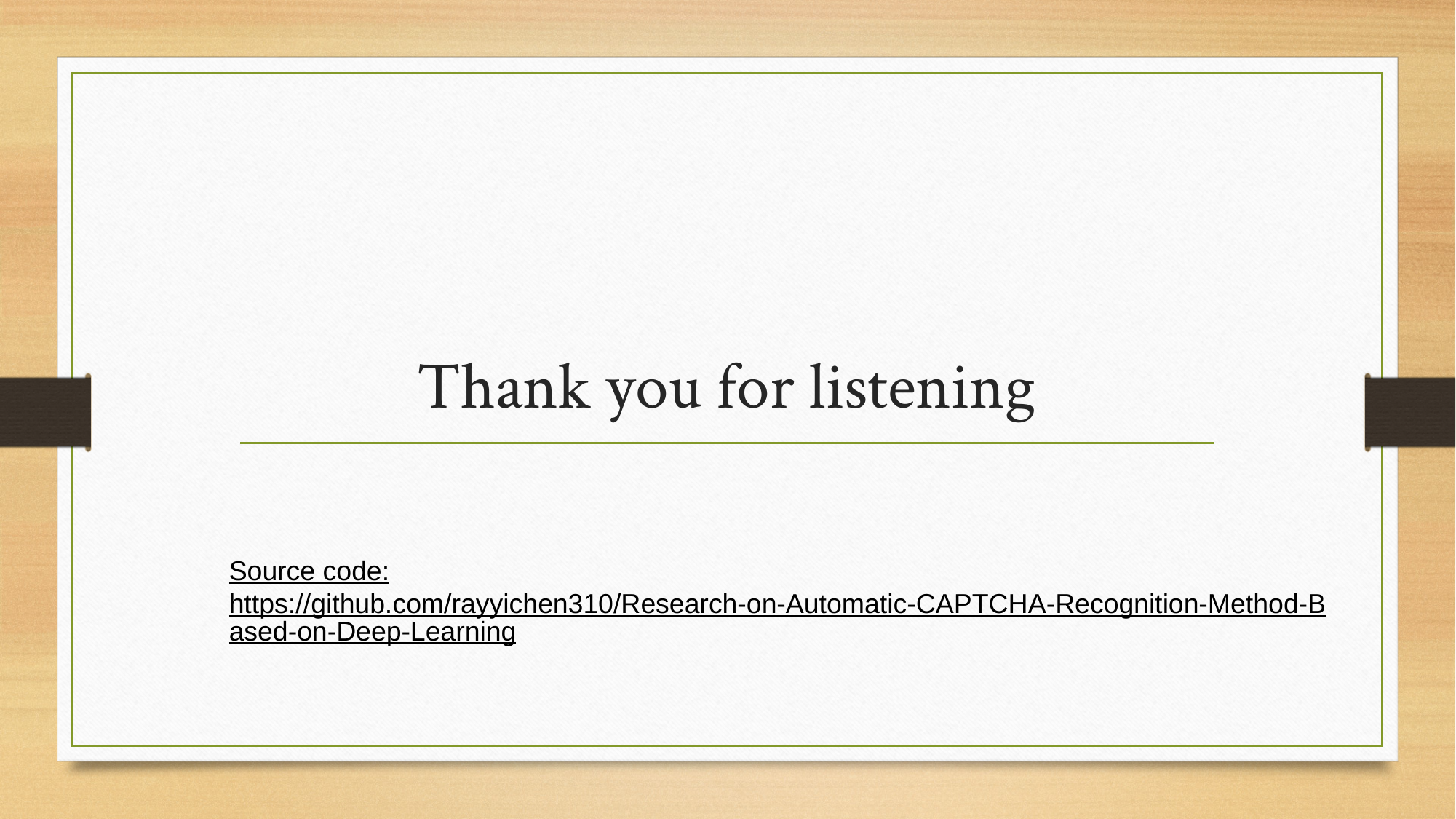

# Thank you for listening
Source code:
https://github.com/rayyichen310/Research-on-Automatic-CAPTCHA-Recognition-Method-Based-on-Deep-Learning